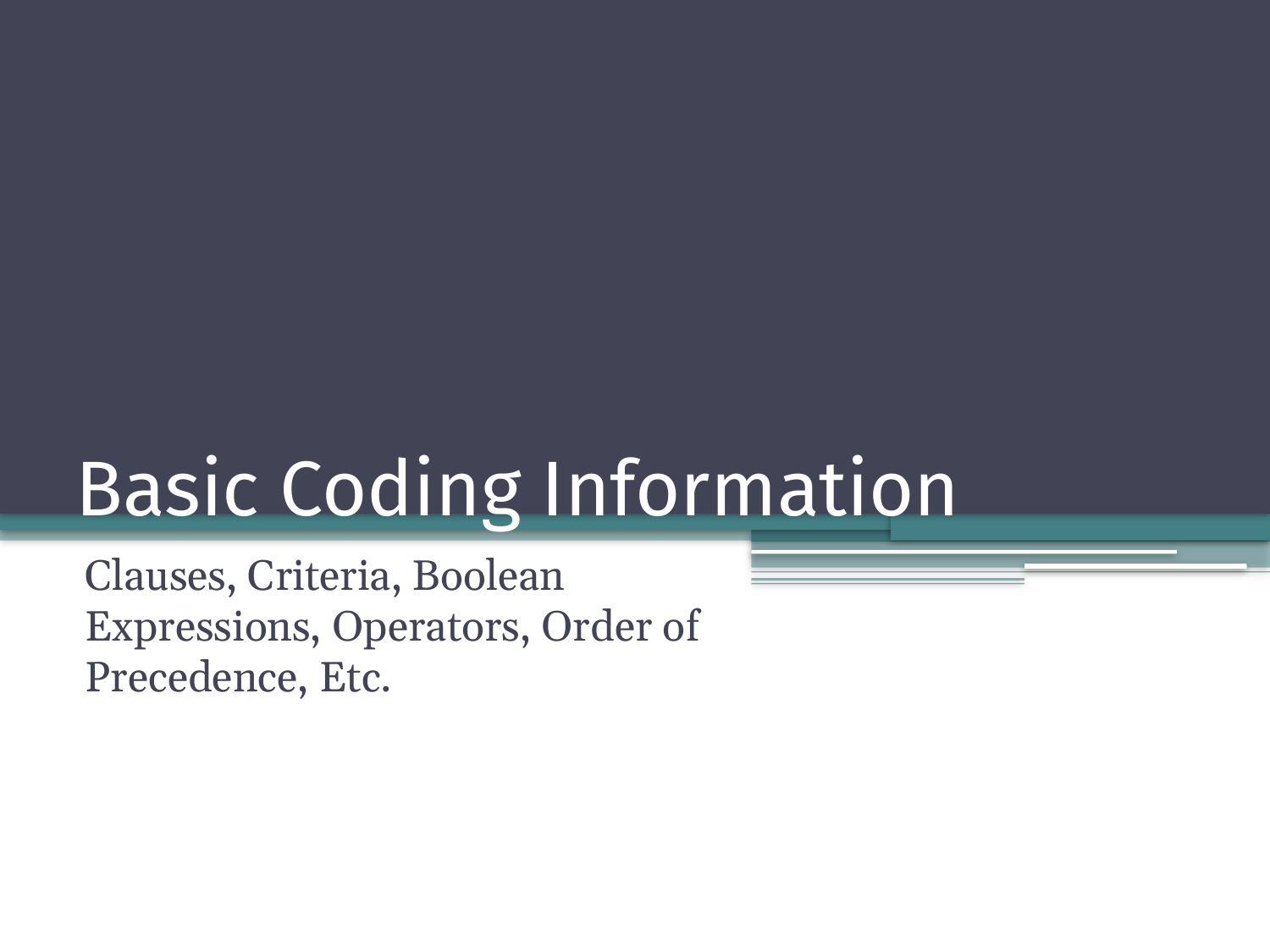

# Basic Coding Information
Clauses, Criteria, Boolean Expressions, Operators, Order of Precedence, Etc.